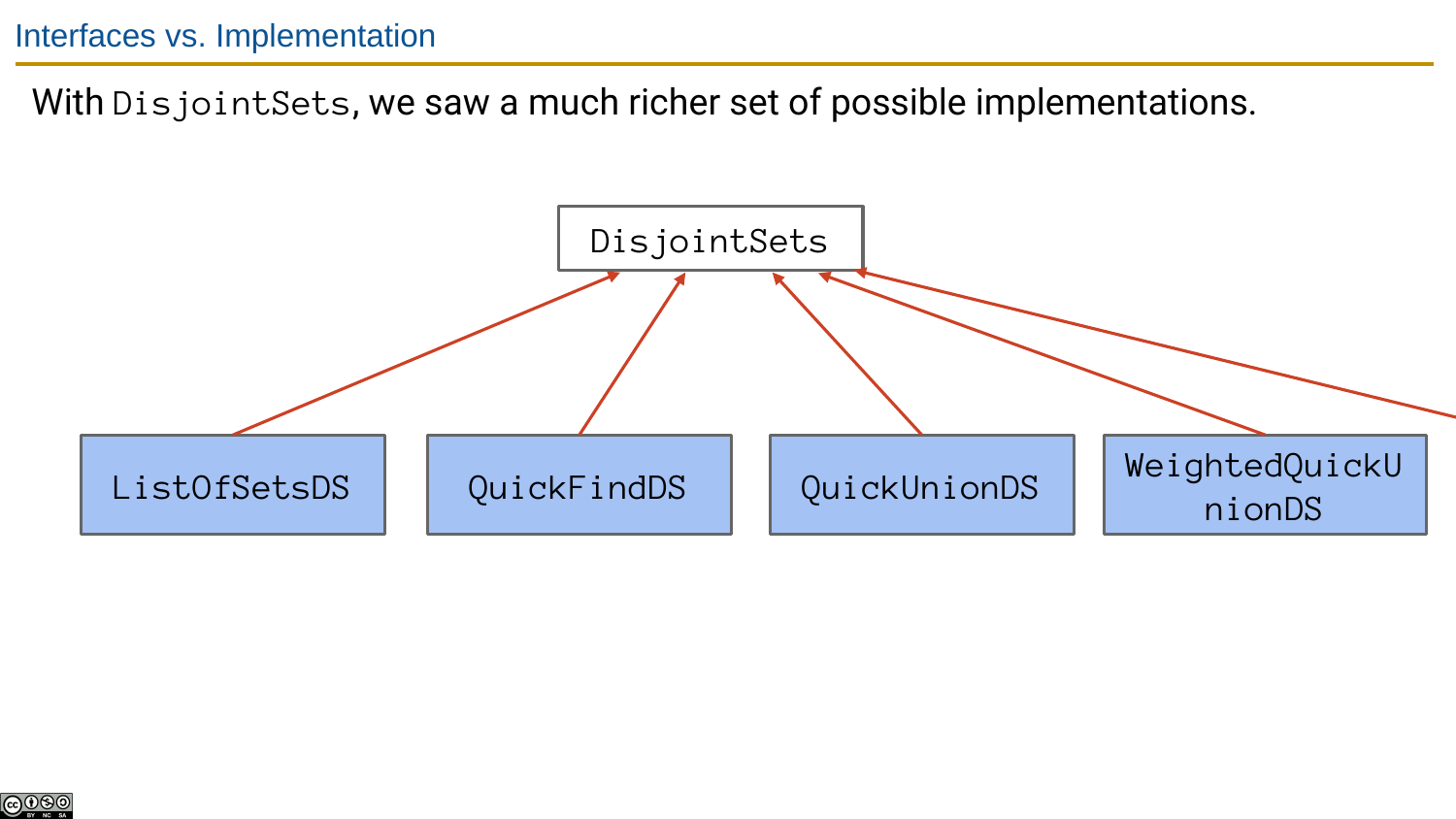

# Interfaces vs. Implementation
With DisjointSets, we saw a much richer set of possible implementations.
DisjointSets
ListOfSetsDS
QuickFindDS
QuickUnionDS
WeightedQuickUnionDS